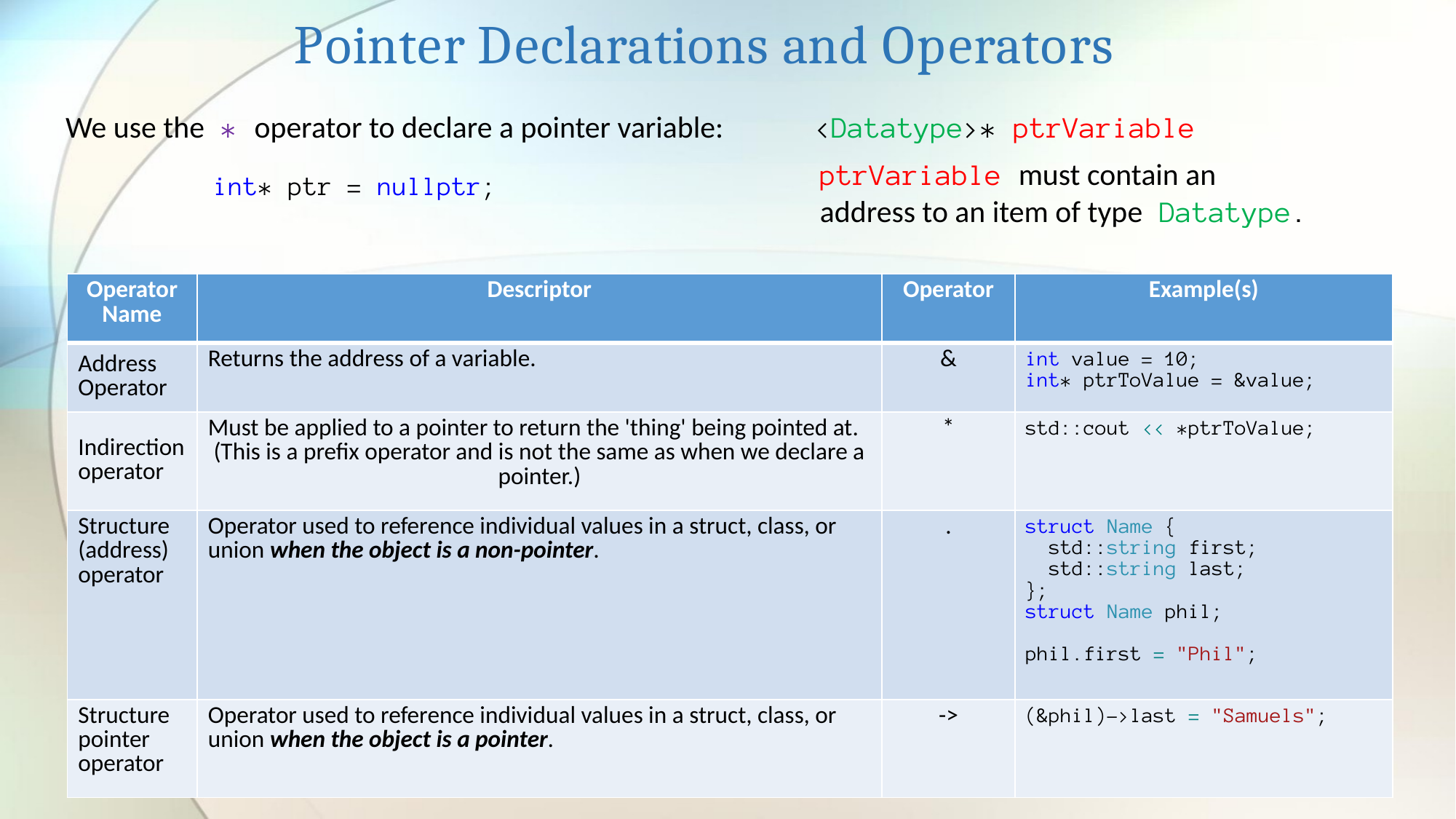

Pointer Declarations and Operators
We use the * operator to declare a pointer variable:
<Datatype>* ptrVariable
ptrVariable must contain an address to an item of type Datatype.
int* ptr = nullptr;
| Operator Name | Descriptor | Operator | Example(s) |
| --- | --- | --- | --- |
| Address Operator | Returns the address of a variable. | & | int value = 10; int\* ptrToValue = &value; |
| Indirection operator | Must be applied to a pointer to return the 'thing' being pointed at. (This is a prefix operator and is not the same as when we declare a pointer.) | \* | std::cout << \*ptrToValue; |
| Structure (address) operator | Operator used to reference individual values in a struct, class, or union when the object is a non-pointer. | . | struct Name { std::string first; std::string last; }; struct Name phil; phil.first = "Phil"; |
| Structure pointer operator | Operator used to reference individual values in a struct, class, or union when the object is a pointer. | -> | (&phil)->last = "Samuels"; |